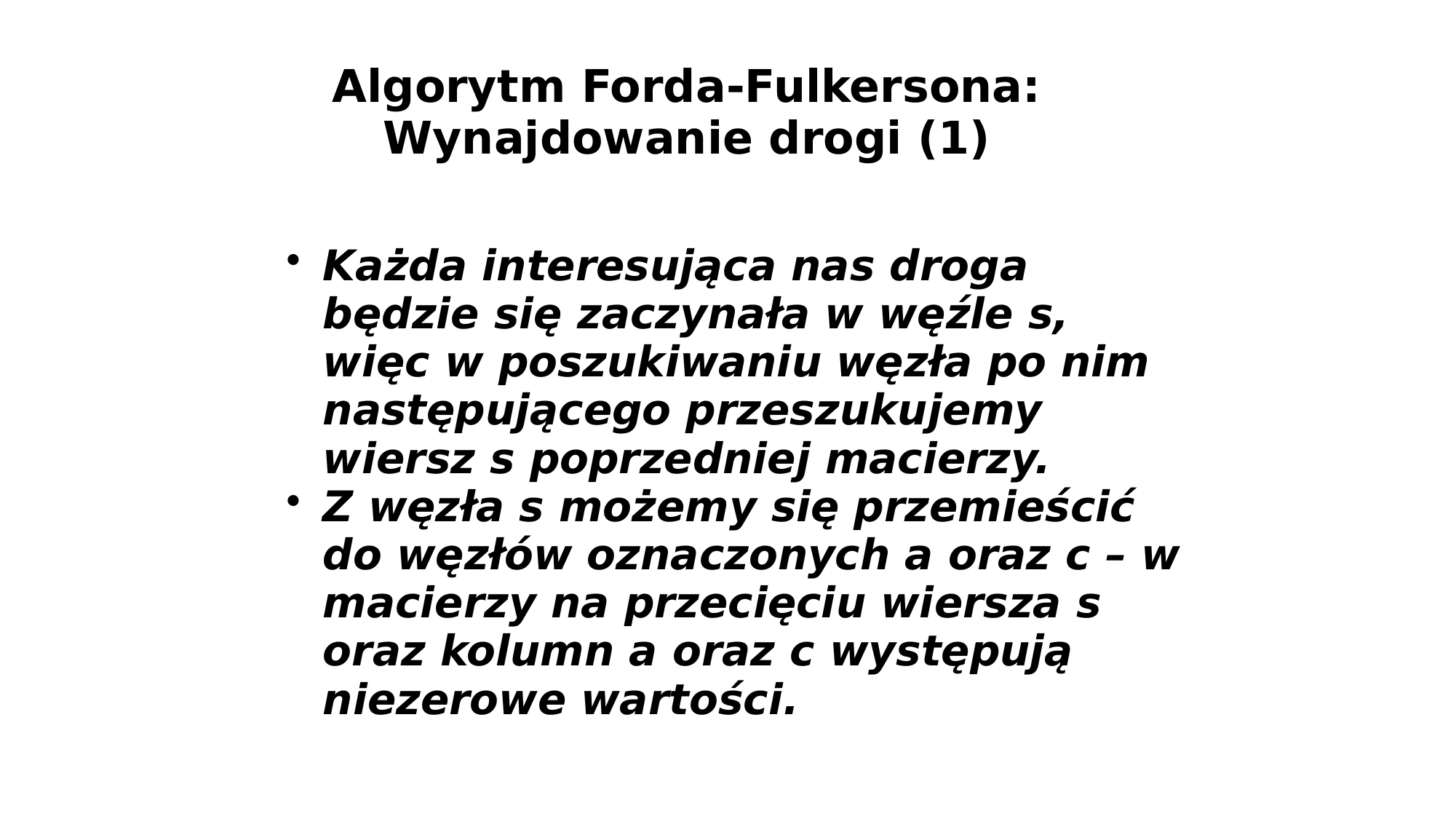

# Algorytm Forda-Fulkersona: Wynajdowanie drogi (1)‏
Każda interesująca nas droga będzie się zaczynała w węźle s, więc w poszukiwaniu węzła po nim następującego przeszukujemy wiersz s poprzedniej macierzy.
Z węzła s możemy się przemieścić do węzłów oznaczonych a oraz c – w macierzy na przecięciu wiersza s oraz kolumn a oraz c występują niezerowe wartości.